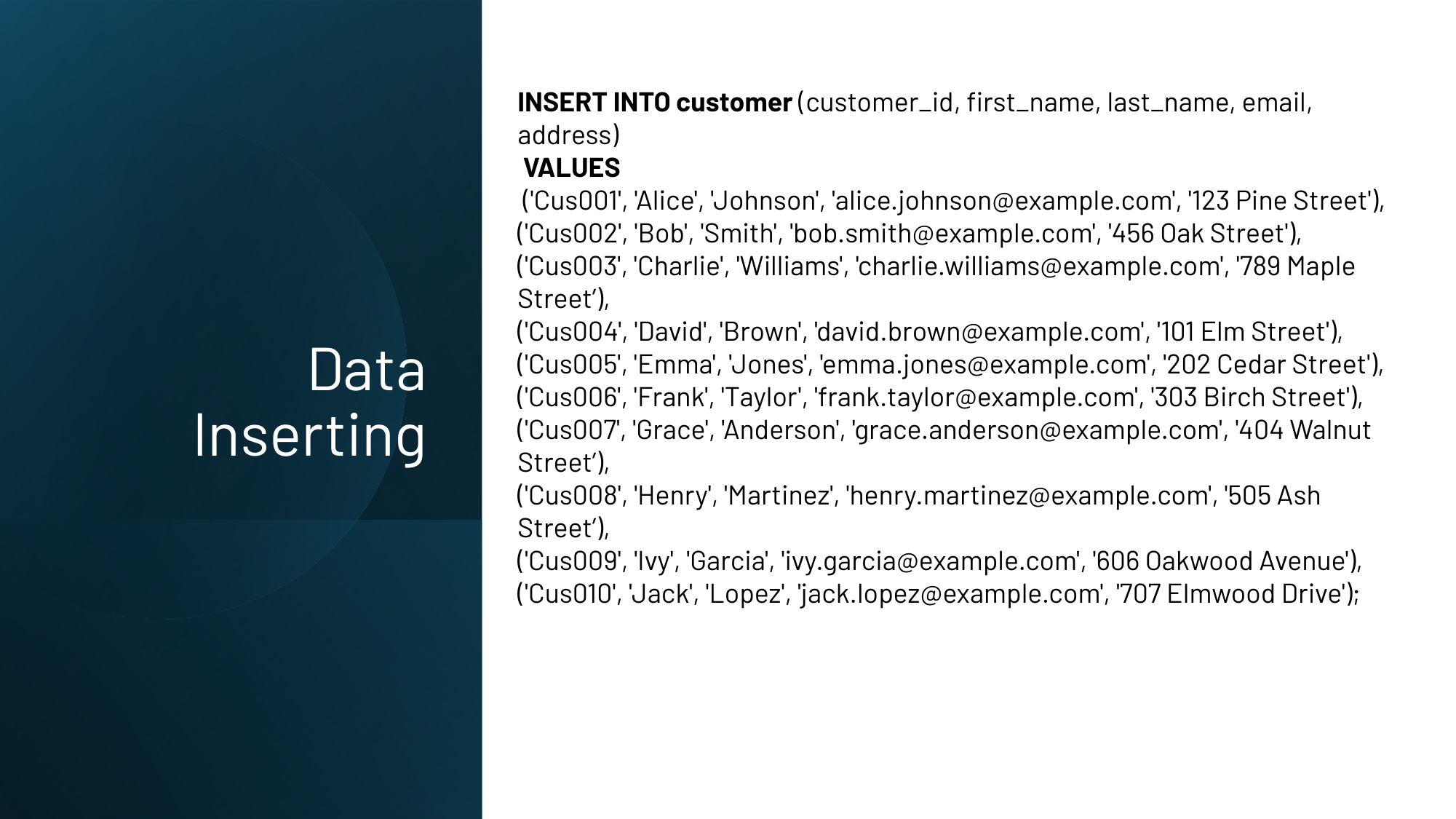

Data Inserting

INSERT INTO customer (customer_id, first_name, last_name, email, address)
 VALUES
 ('Cus001', 'Alice', 'Johnson', 'alice.johnson@example.com', '123 Pine Street'), ('Cus002', 'Bob', 'Smith', 'bob.smith@example.com', '456 Oak Street'), ('Cus003', 'Charlie', 'Williams', 'charlie.williams@example.com', '789 Maple Street’),
('Cus004', 'David', 'Brown', 'david.brown@example.com', '101 Elm Street'), ('Cus005', 'Emma', 'Jones', 'emma.jones@example.com', '202 Cedar Street'), ('Cus006', 'Frank', 'Taylor', 'frank.taylor@example.com', '303 Birch Street'), ('Cus007', 'Grace', 'Anderson', 'grace.anderson@example.com', '404 Walnut Street’),
('Cus008', 'Henry', 'Martinez', 'henry.martinez@example.com', '505 Ash Street’),
('Cus009', 'Ivy', 'Garcia', 'ivy.garcia@example.com', '606 Oakwood Avenue'), ('Cus010', 'Jack', 'Lopez', 'jack.lopez@example.com', '707 Elmwood Drive');